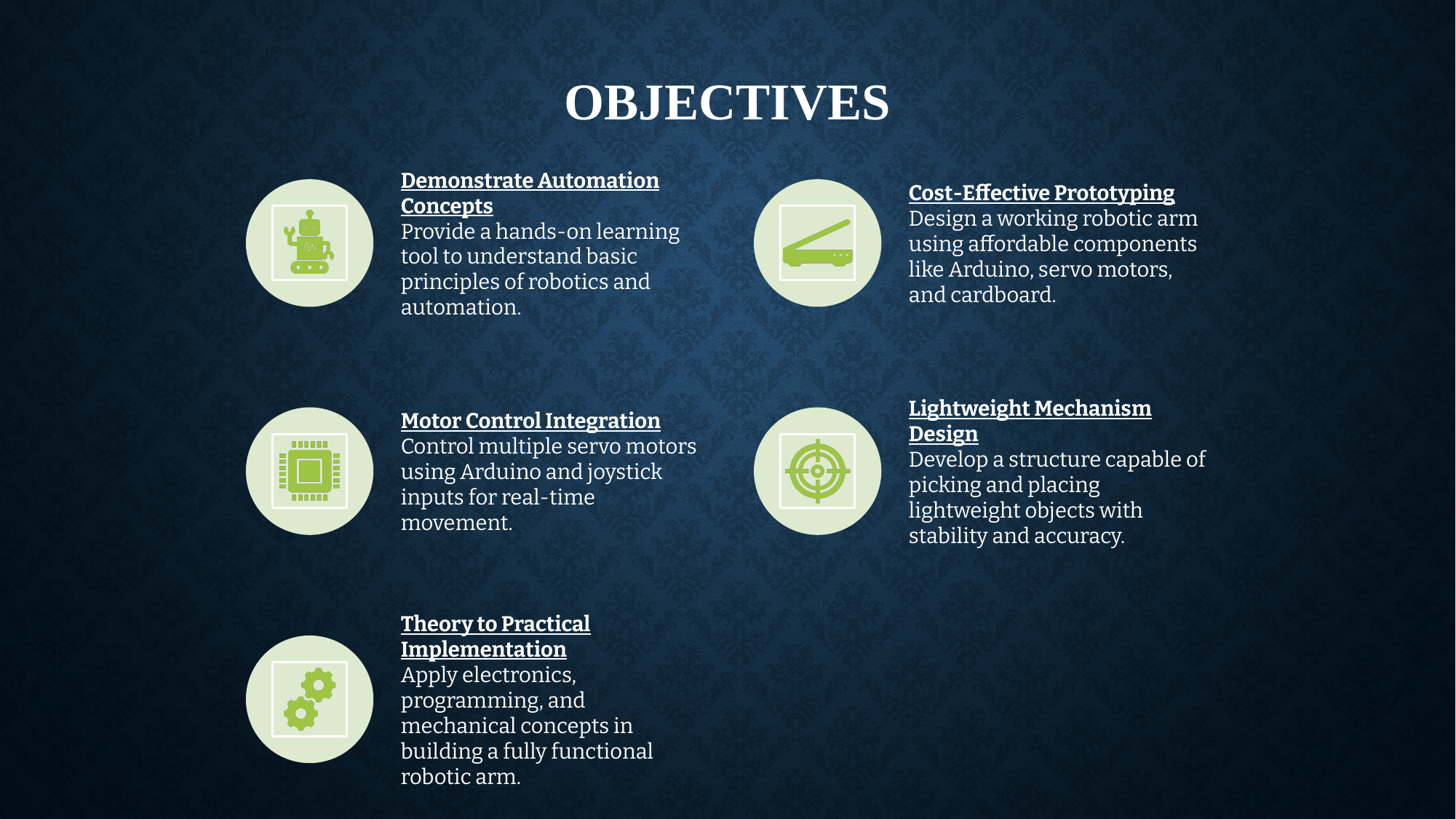

# objectives
Demonstrate Automation Concepts
Provide a hands-on learning tool to understand basic principles of robotics and automation.
Cost-Effective Prototyping
Design a working robotic arm using affordable components like Arduino, servo motors, and cardboard.
Motor Control Integration
Control multiple servo motors using Arduino and joystick inputs for real-time movement.
Lightweight Mechanism Design
Develop a structure capable of picking and placing lightweight objects with stability and accuracy.
Theory to Practical Implementation
Apply electronics, programming, and mechanical concepts in building a fully functional robotic arm.